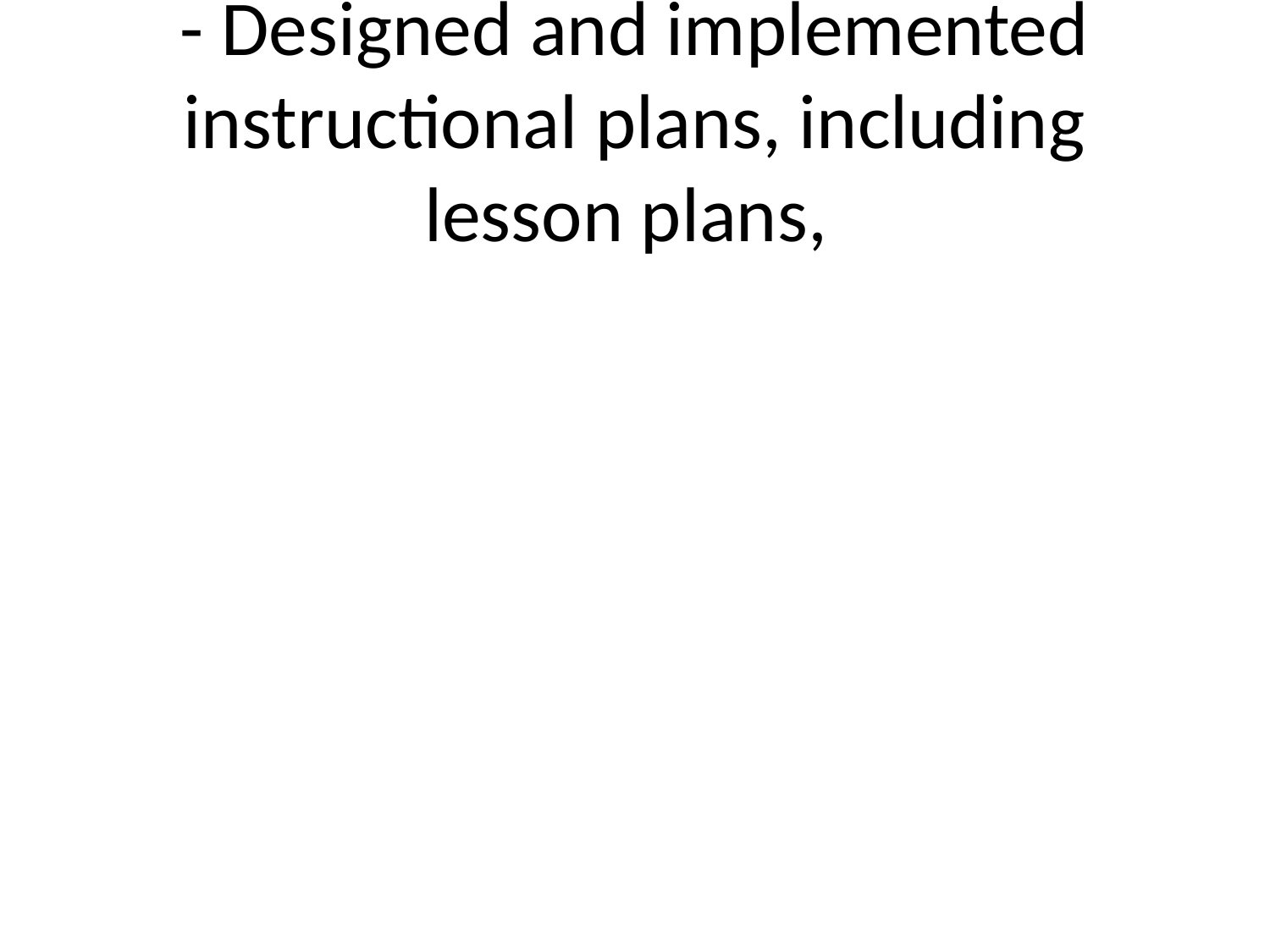

# - Designed and implemented instructional plans, including lesson plans,